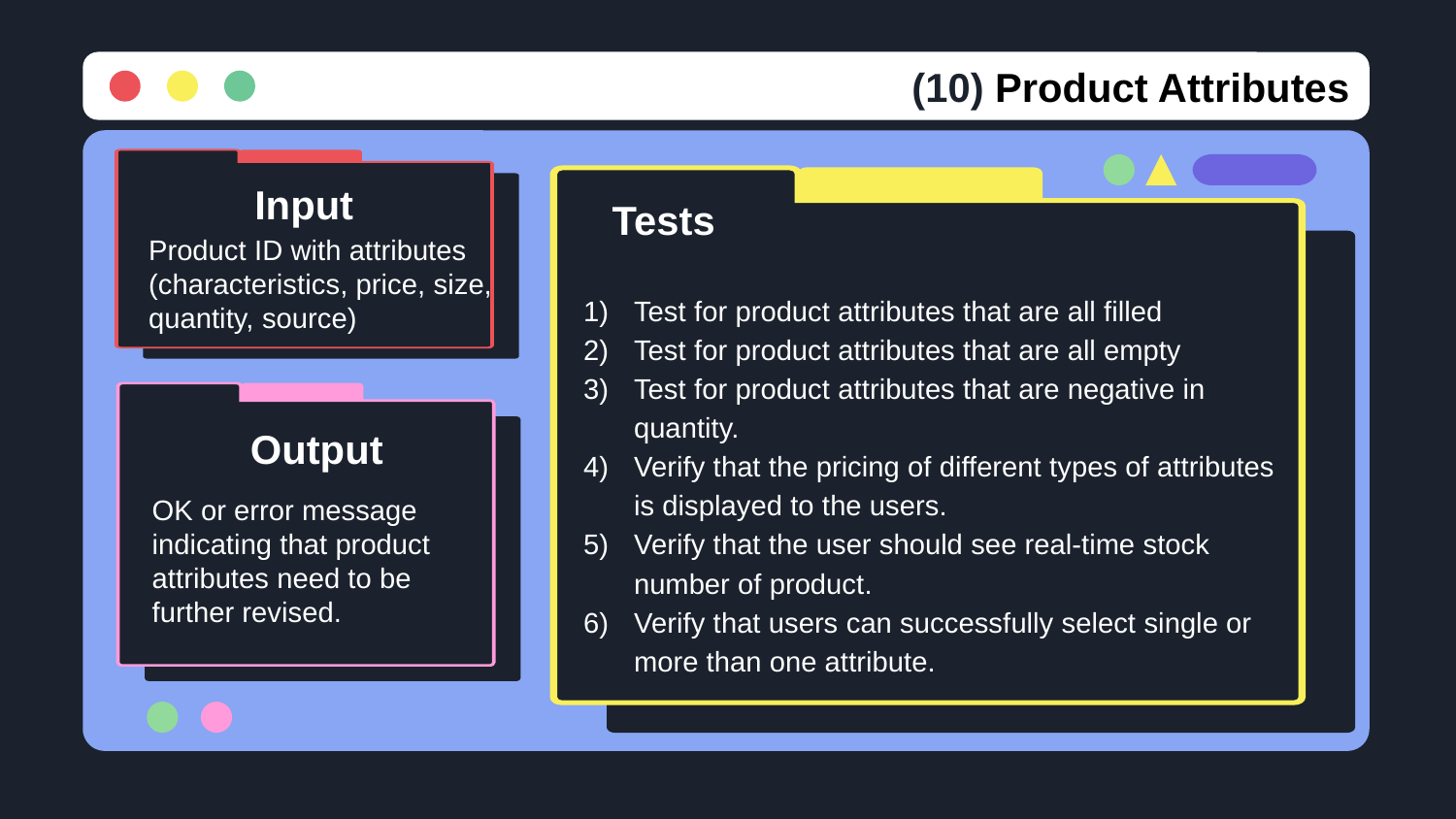

# (10) Product Attributes

Input

Tests
Product ID with attributes (characteristics, price, size, quantity, source)
Test for product attributes that are all filled
Test for product attributes that are all empty
Test for product attributes that are negative in quantity.
Verify that the pricing of different types of attributes is displayed to the users.
Verify that the user should see real-time stock number of product.
Verify that users can successfully select single or more than one attribute.

Output
OK or error message indicating that product attributes need to be further revised.